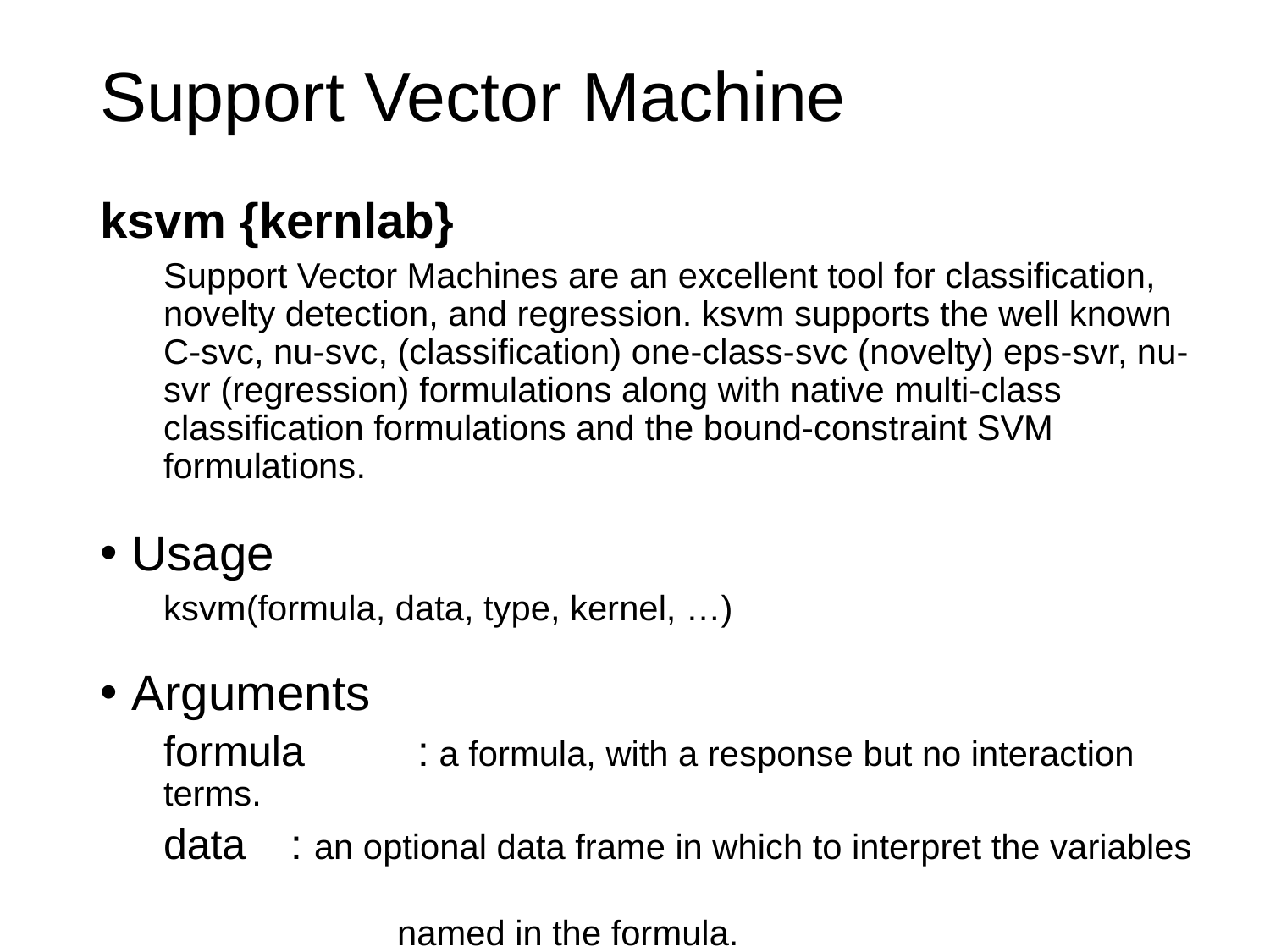

# Support Vector Machine
ksvm {kernlab}
Support Vector Machines are an excellent tool for classification, novelty detection, and regression. ksvm supports the well known C-svc, nu-svc, (classification) one-class-svc (novelty) eps-svr, nu-svr (regression) formulations along with native multi-class classification formulations and the bound-constraint SVM formulations.

Usage
ksvm(formula, data, type, kernel, …)

Arguments
formula	: a formula, with a response but no interaction terms.
data	: an optional data frame in which to interpret the variables
                        named in the formula.